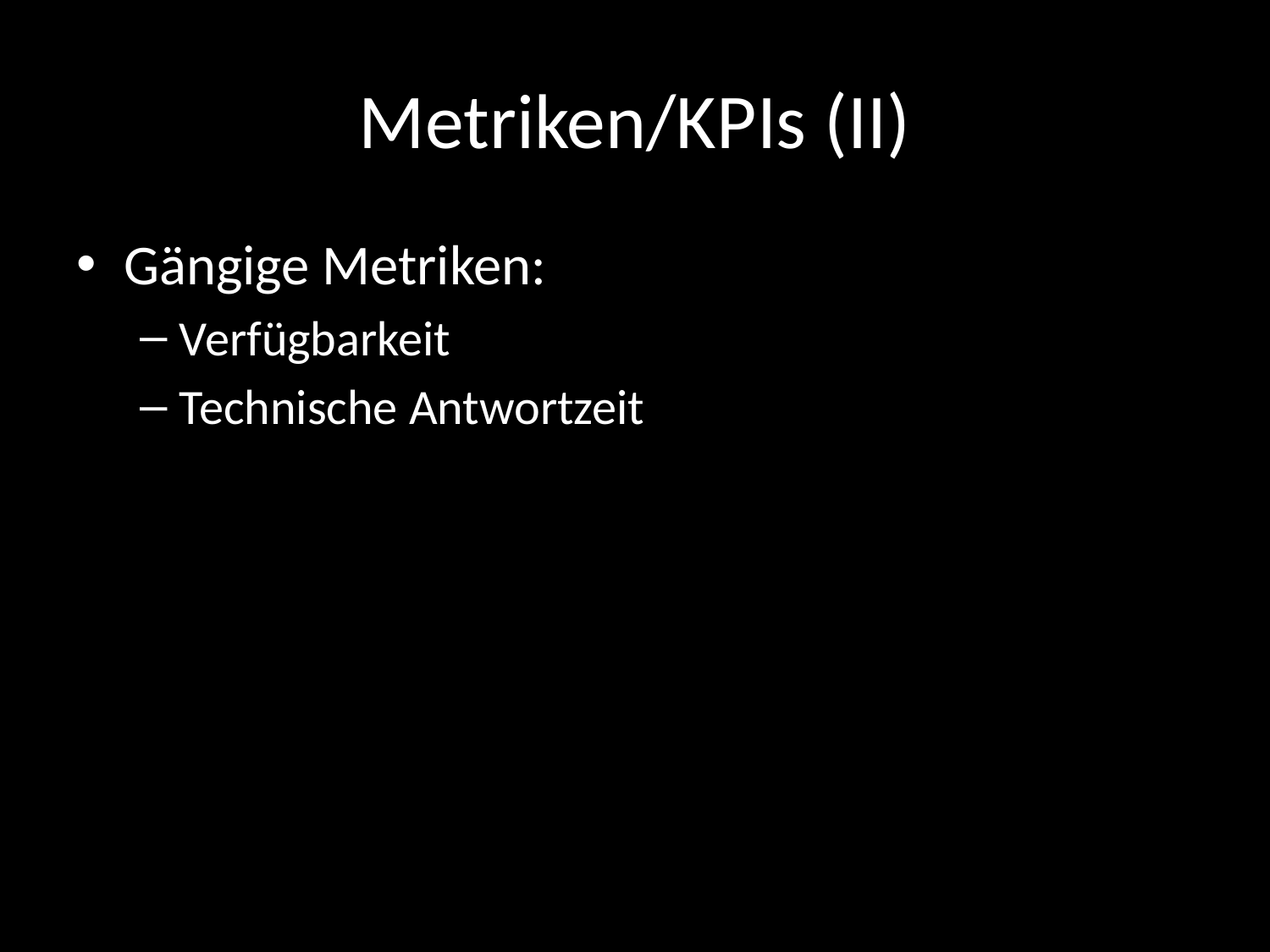

# Metriken/KPIs (II)
Gängige Metriken:
Verfügbarkeit
Technische Antwortzeit